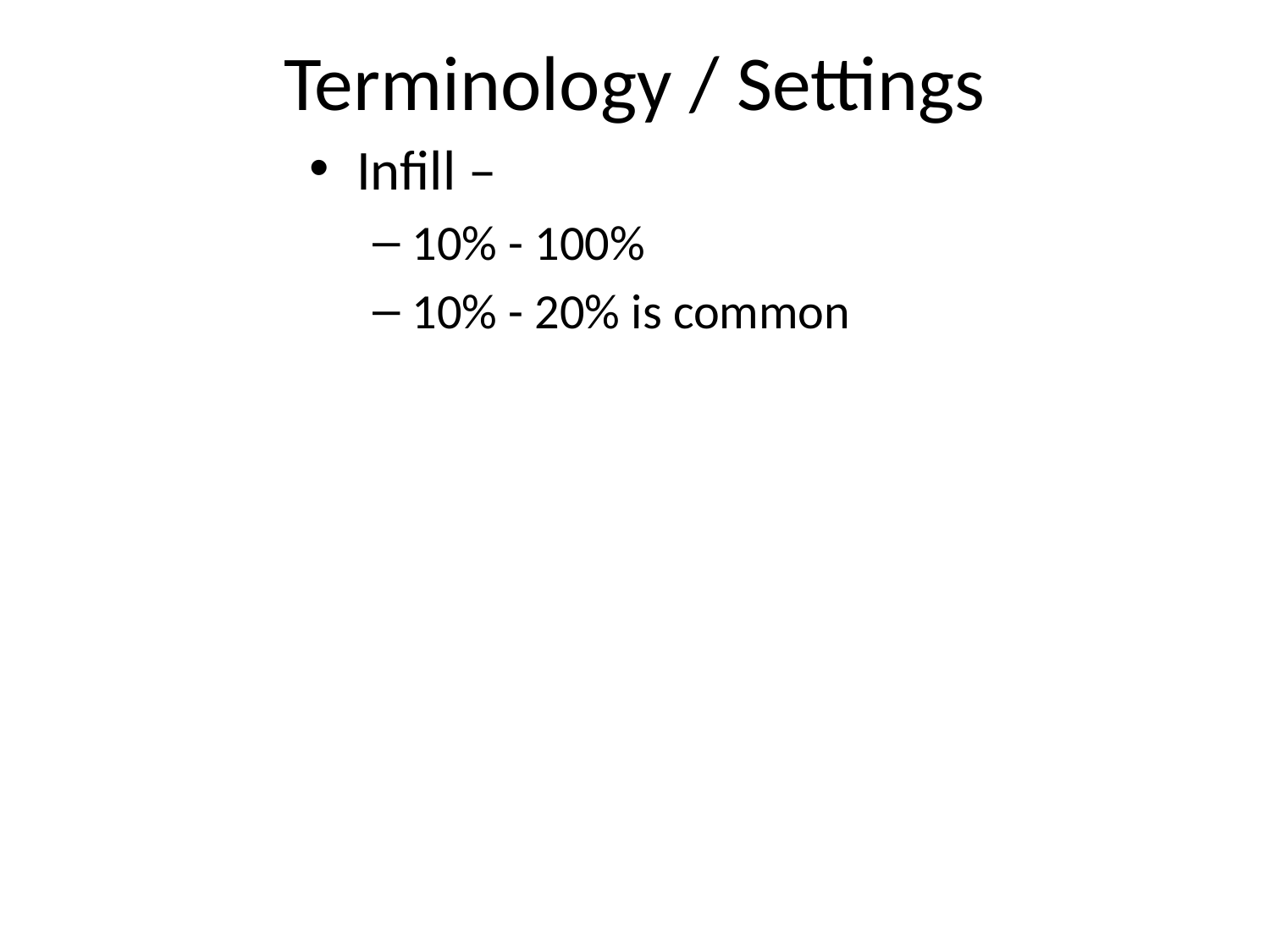

# Terminology / Settings
Infill –
10% - 100%
10% - 20% is common